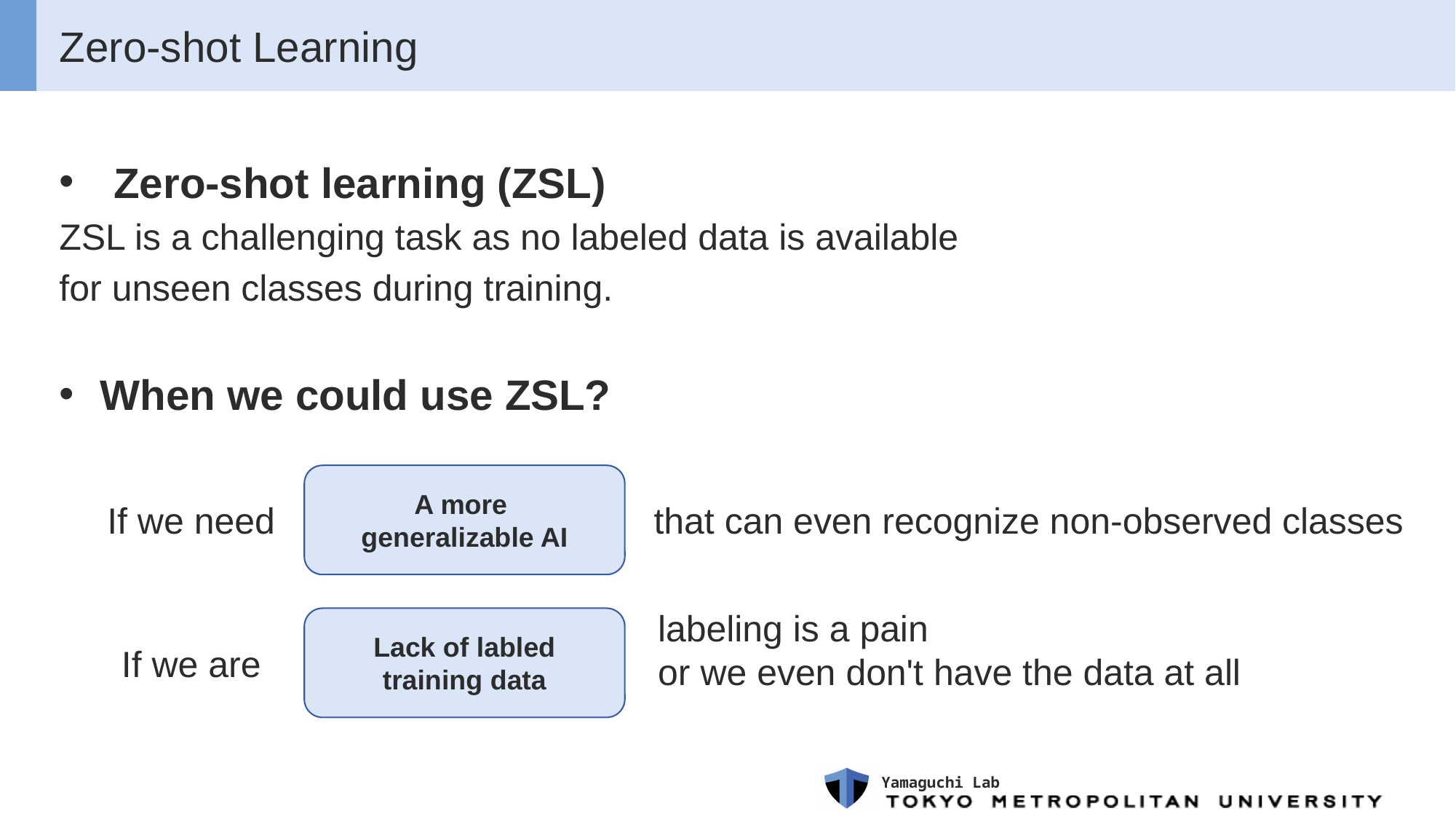

# Zero-shot Learning
Zero-shot learning (ZSL)
ZSL is a challenging task as no labeled data is available
for unseen classes during training.

When we could use ZSL?
A more
generalizable AI
If we need
that can even recognize non-observed classes
labeling is a pain
or we even don't have the data at all
Lack of labled training data
If we are
2